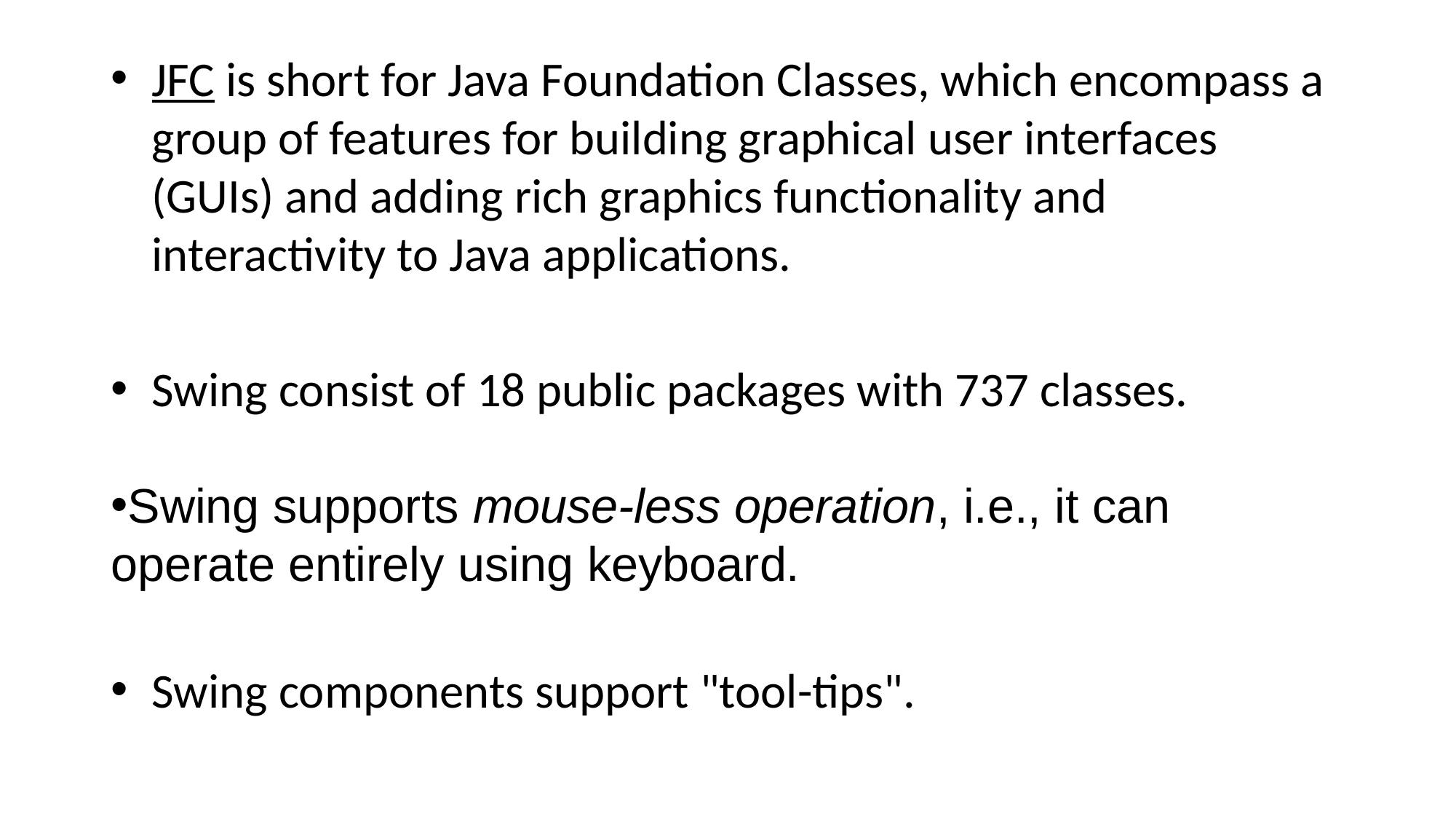

JFC is short for Java Foundation Classes, which encompass a group of features for building graphical user interfaces (GUIs) and adding rich graphics functionality and interactivity to Java applications.

Swing consist of 18 public packages with 737 classes.

Swing supports mouse-less operation, i.e., it can operate entirely using keyboard.

Swing components support "tool-tips".